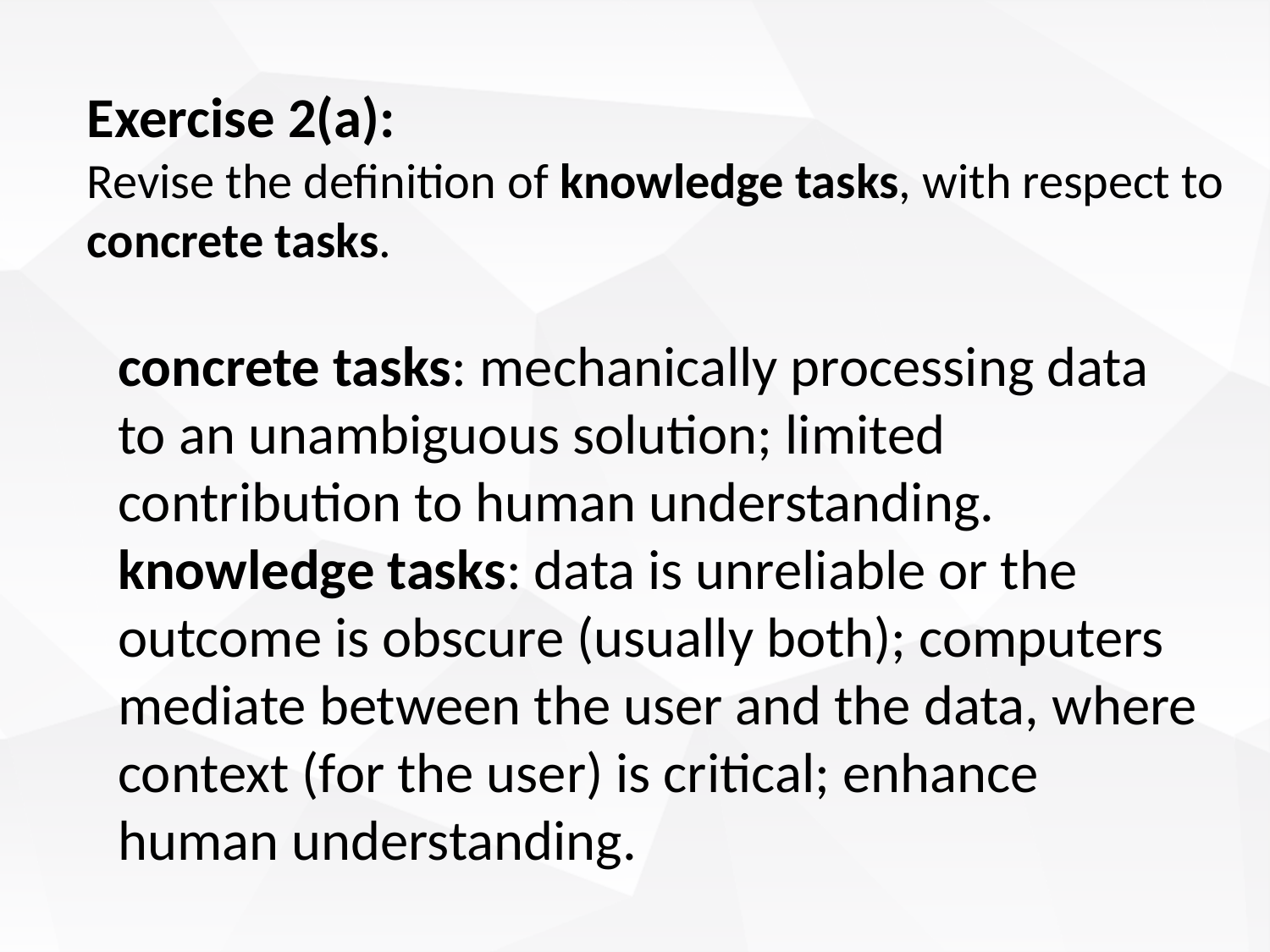

Exercise 2(a):
Revise the definition of knowledge tasks, with respect to concrete tasks.
concrete tasks: mechanically processing data to an unambiguous solution; limited contribution to human understanding.
knowledge tasks: data is unreliable or the outcome is obscure (usually both); computers mediate between the user and the data, where context (for the user) is critical; enhance human understanding.